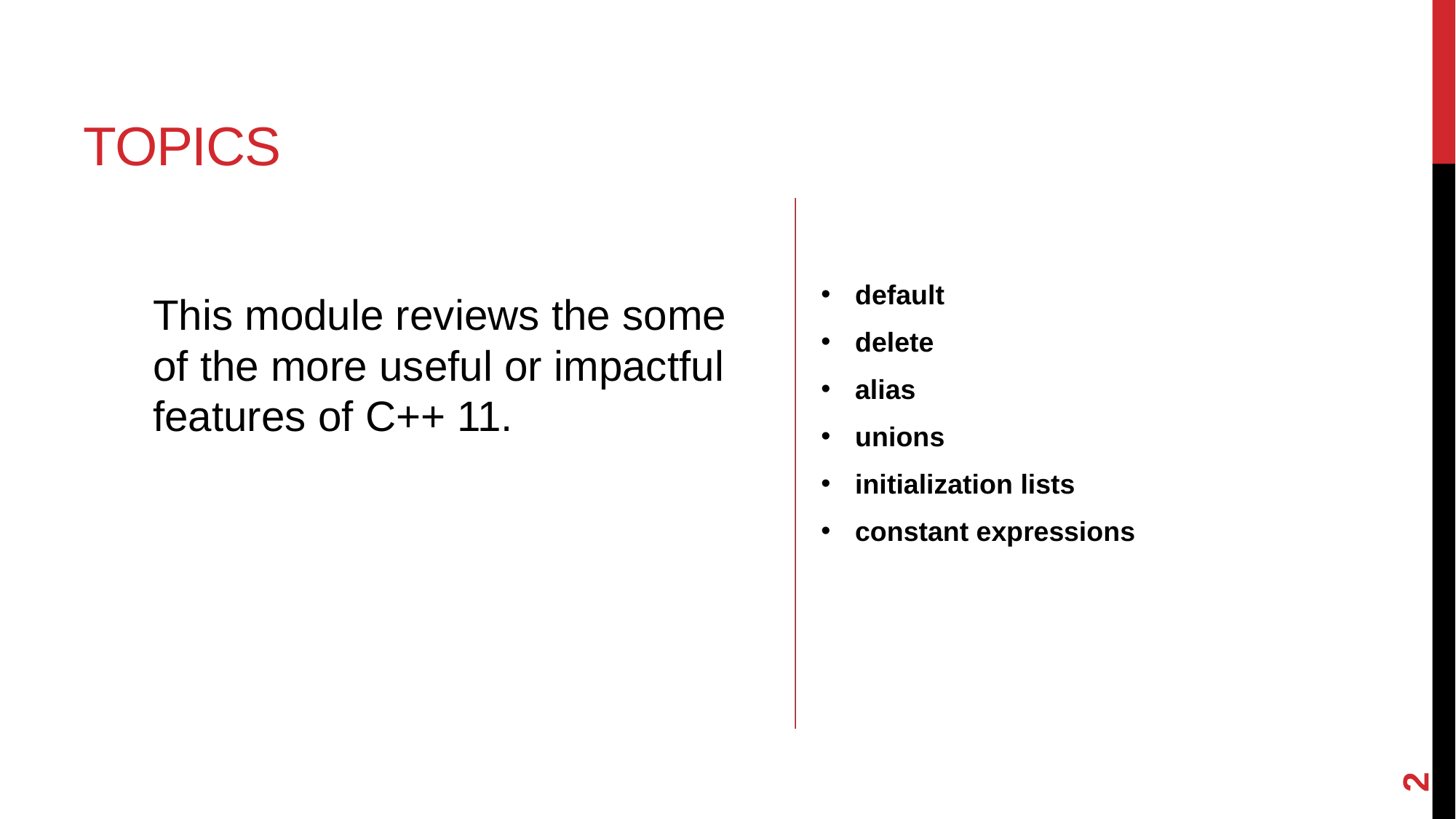

# topics

This module reviews the some of the more useful or impactful features of C++ 11.

default
delete
alias
unions
initialization lists
constant expressions

2